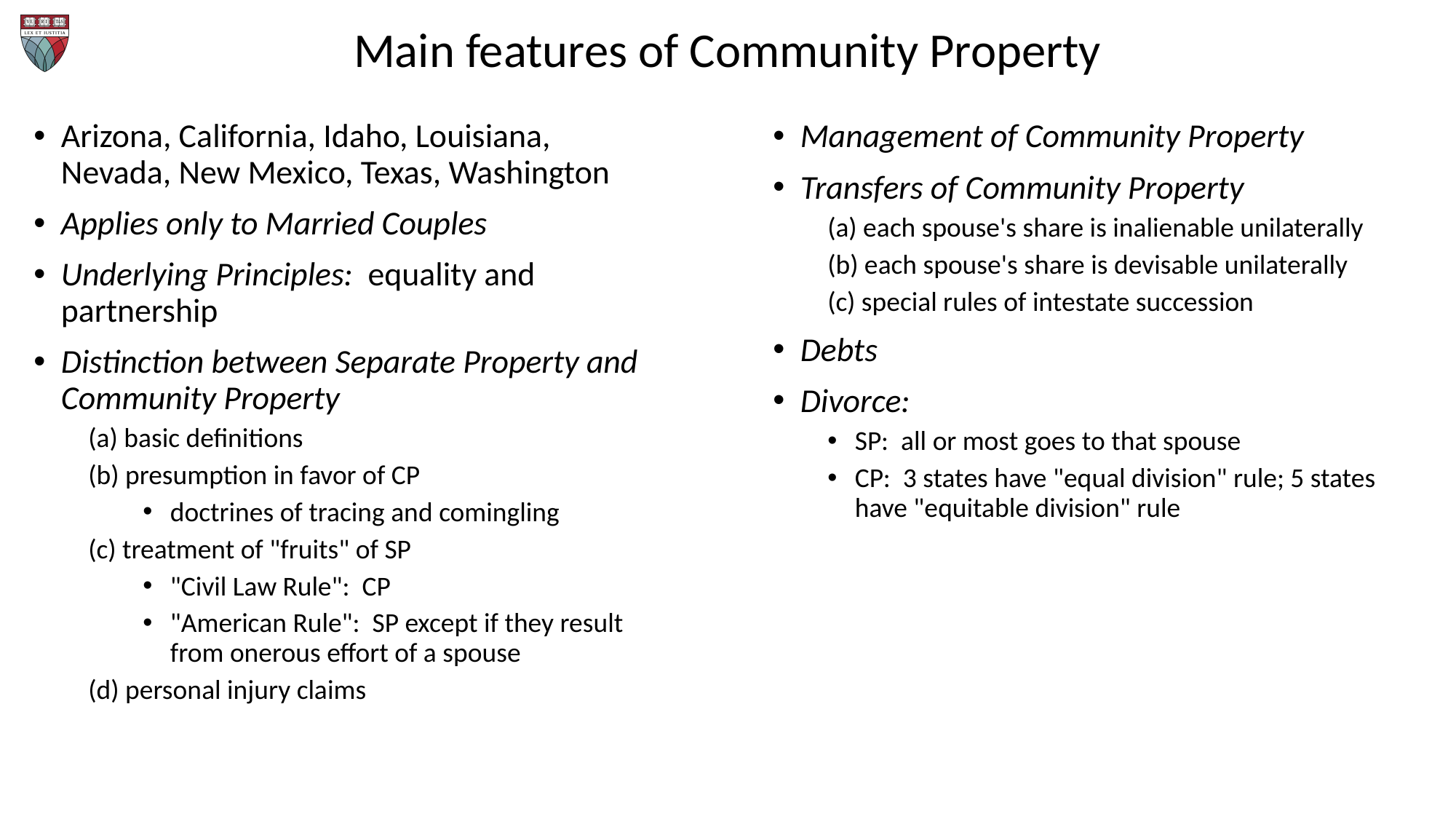

# Main features of Community Property
Arizona, California, Idaho, Louisiana, Nevada, New Mexico, Texas, Washington
Applies only to Married Couples
Underlying Principles:  equality and partnership
Distinction between Separate Property and Community Property
(a) basic definitions
(b) presumption in favor of CP
doctrines of tracing and comingling
(c) treatment of "fruits" of SP
"Civil Law Rule":  CP
"American Rule":  SP except if they result from onerous effort of a spouse
(d) personal injury claims

Management of Community Property
Transfers of Community Property
(a) each spouse's share is inalienable unilaterally
(b) each spouse's share is devisable unilaterally
(c) special rules of intestate succession
Debts
Divorce:
SP:  all or most goes to that spouse
CP:  3 states have "equal division" rule; 5 states have "equitable division" rule